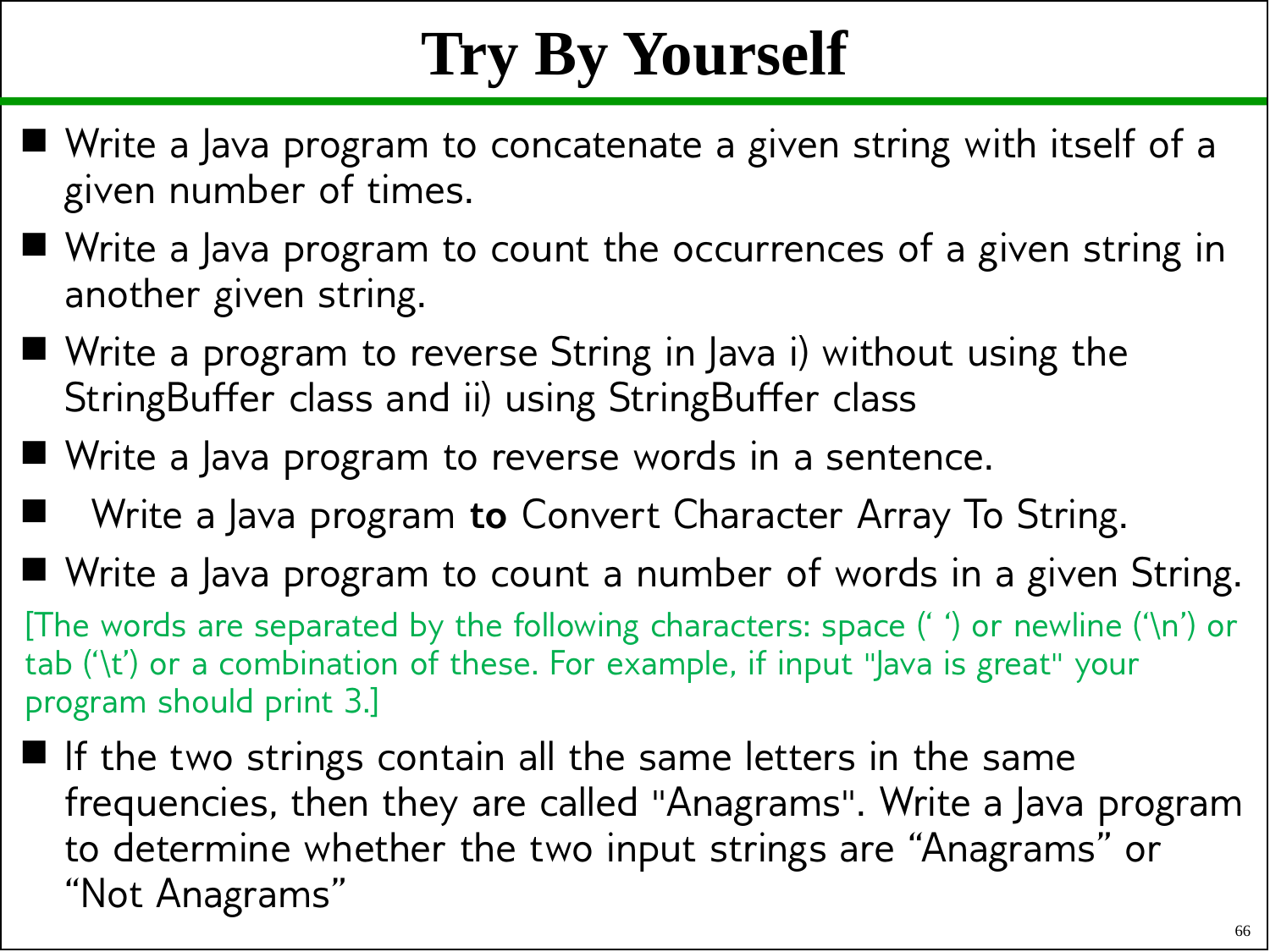

# Try By Yourself
Write a Java program to concatenate a given string with itself of a given number of times.
Write a Java program to count the occurrences of a given string in another given string.
Write a program to reverse String in Java i) without using the StringBuffer class and ii) using StringBuffer class
Write a Java program to reverse words in a sentence.
  Write a Java program to Convert Character Array To String.
Write a Java program to count a number of words in a given String.
[The words are separated by the following characters: space (‘ ‘) or newline (‘\n’) or tab (‘\t’) or a combination of these. For example, if input "Java is great" your program should print 3.]
If the two strings contain all the same letters in the same frequencies, then they are called "Anagrams". Write a Java program to determine whether the two input strings are “Anagrams” or “Not Anagrams”

66